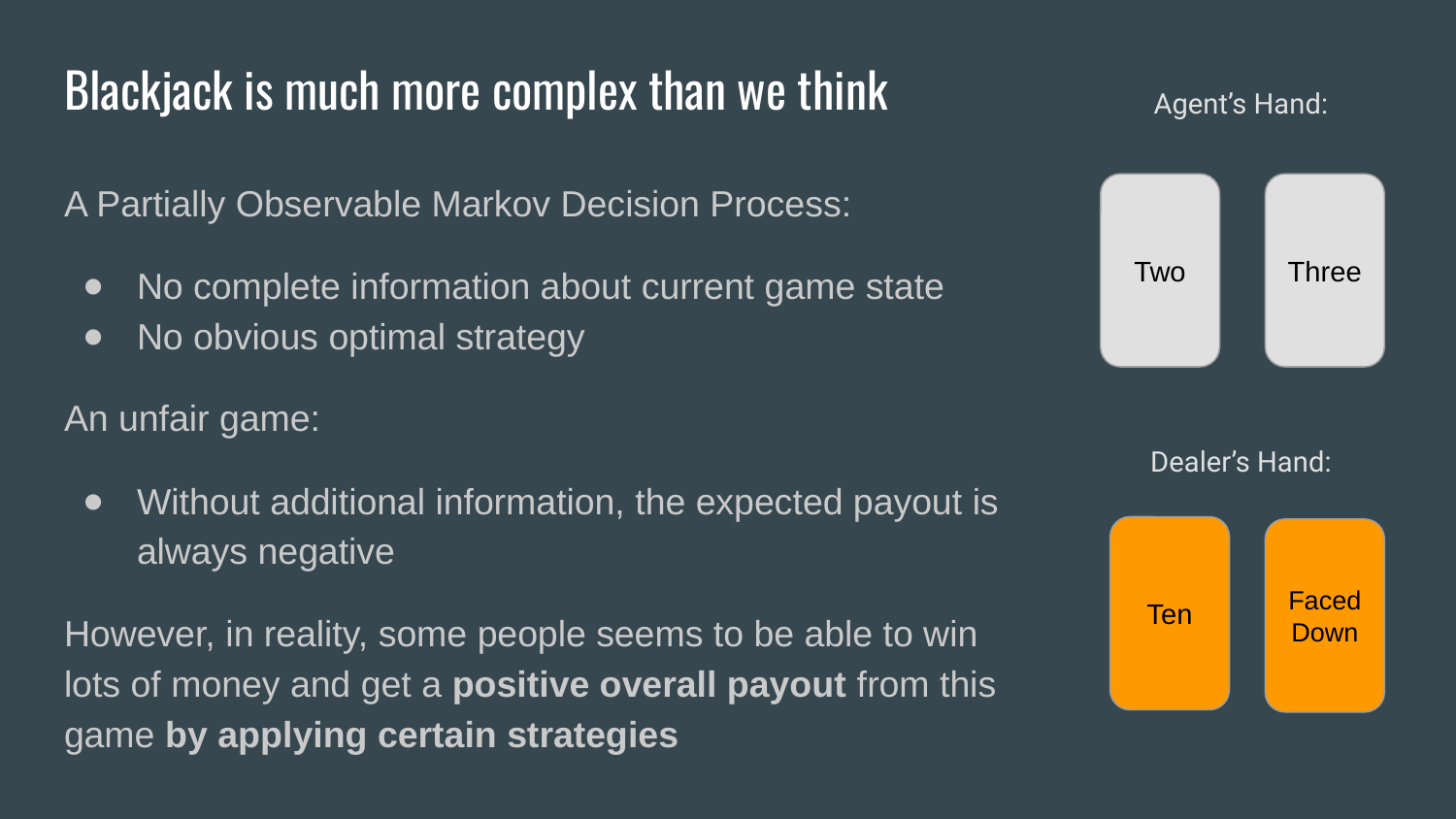

# Blackjack is much more complex than we think
Agent’s Hand:
Two
Three
Dealer’s Hand:
Ten
Faced Down
A Partially Observable Markov Decision Process:
No complete information about current game state
No obvious optimal strategy
An unfair game:
Without additional information, the expected payout is always negative
However, in reality, some people seems to be able to win lots of money and get a positive overall payout from this game by applying certain strategies